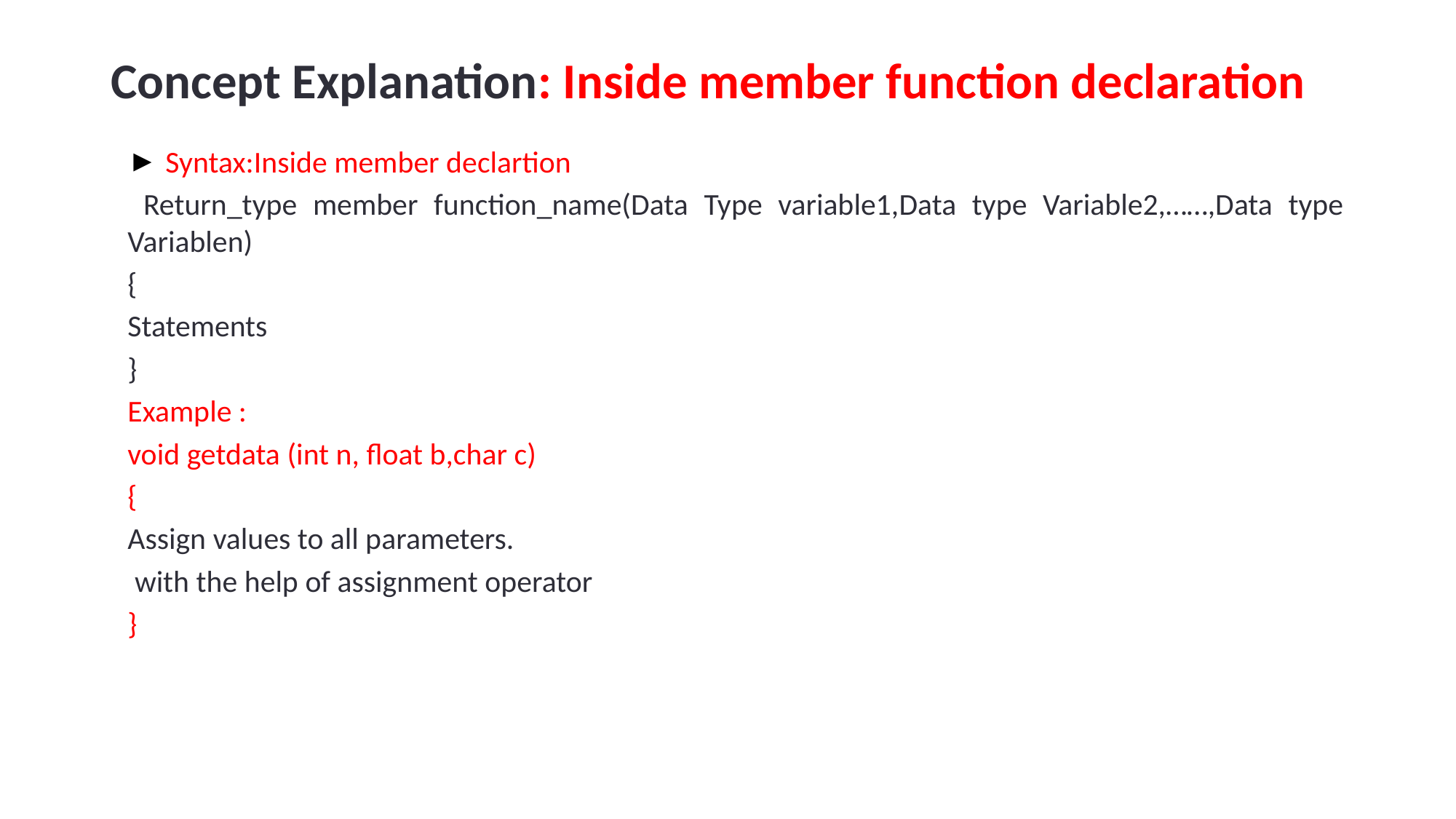

# Concept Explanation: Inside member function declaration
Syntax:Inside member declartion
 Return_type member function_name(Data Type variable1,Data type Variable2,……,Data type Variablen)
{
Statements
}
Example :
void getdata (int n, float b,char c)
{
Assign values to all parameters.
 with the help of assignment operator
}